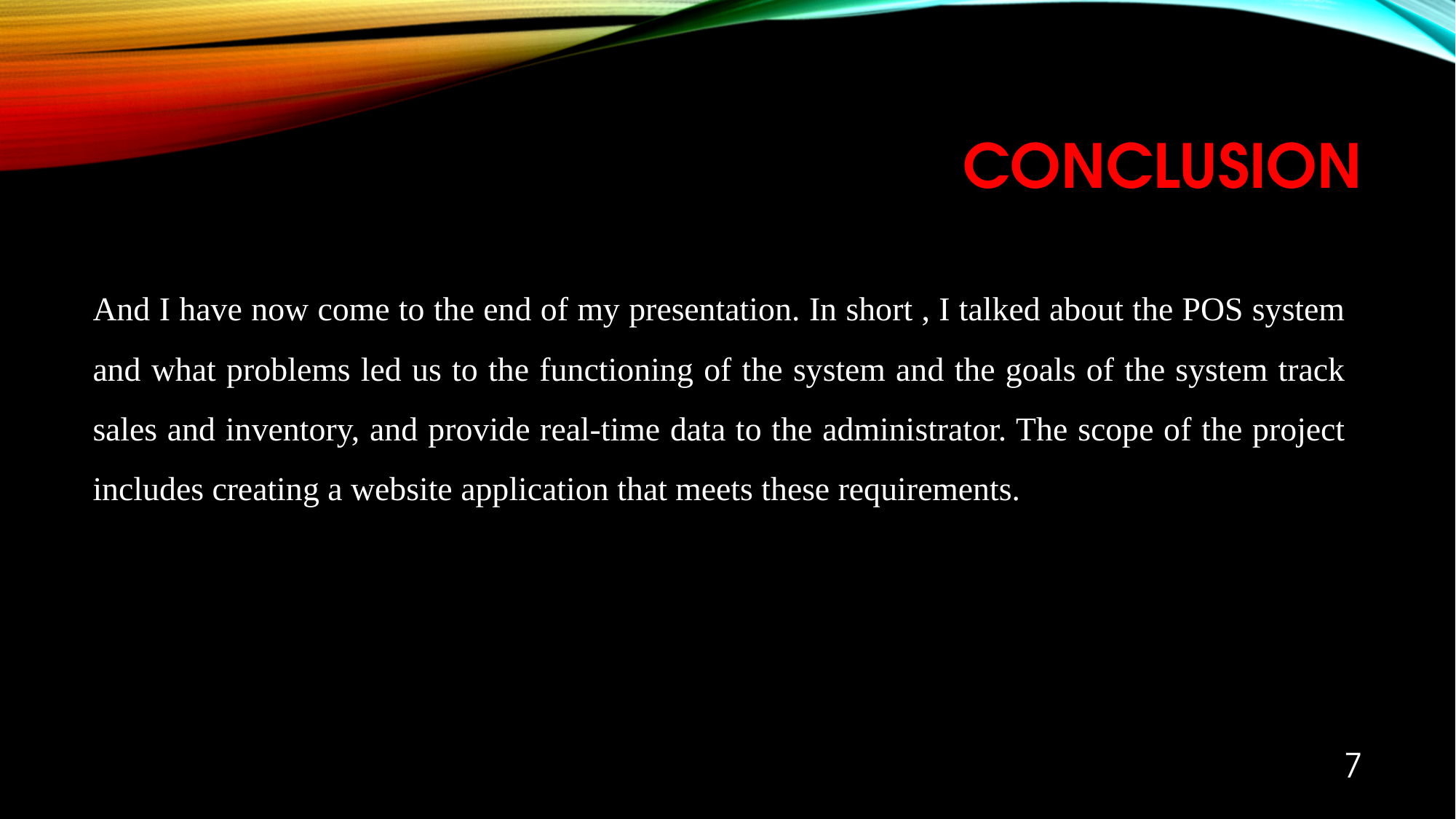

# Conclusion
And I have now come to the end of my presentation. In short , I talked about the POS system and what problems led us to the functioning of the system and the goals of the system track sales and inventory, and provide real-time data to the administrator. The scope of the project includes creating a website application that meets these requirements.
7